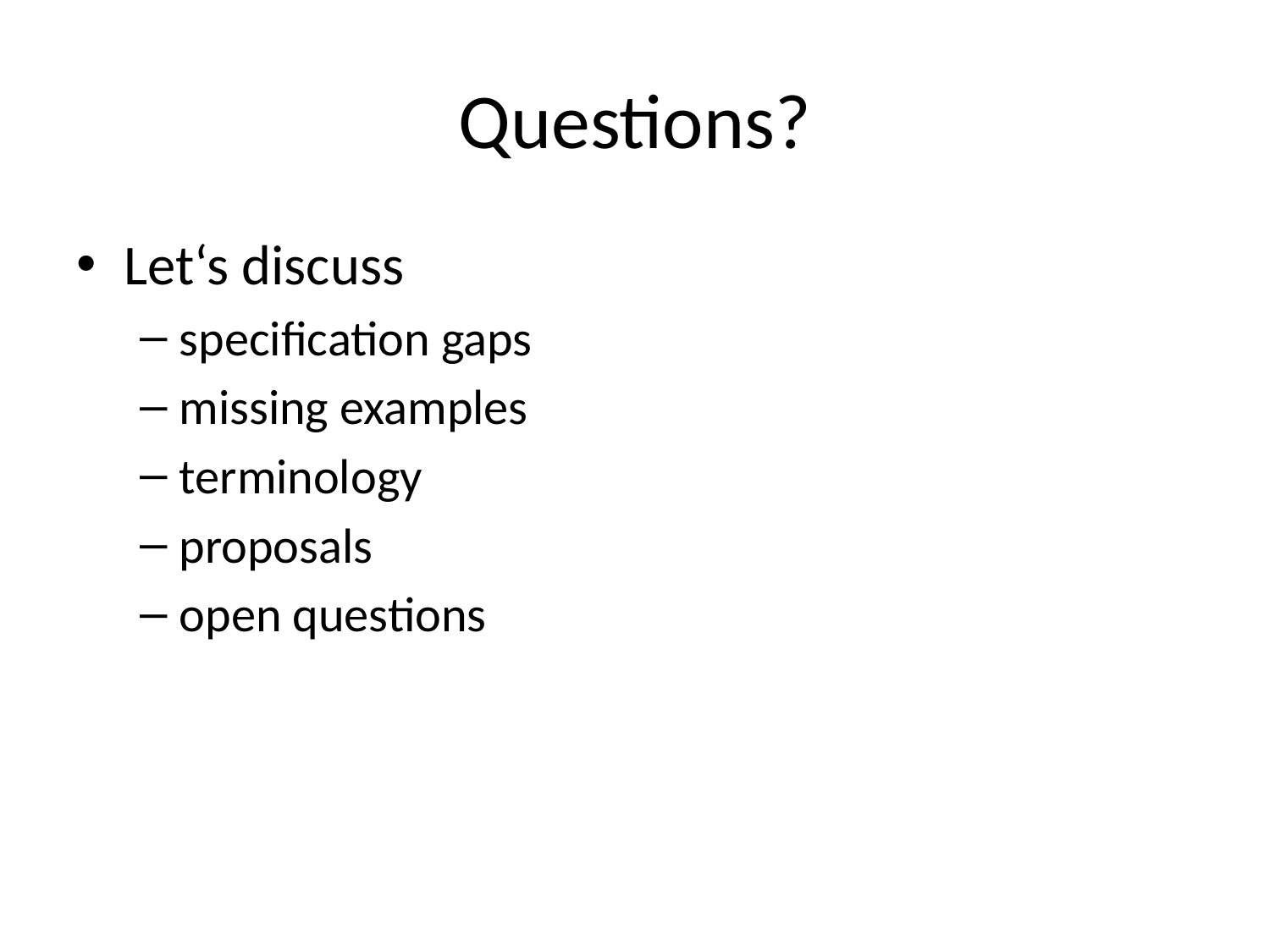

# Questions?
Let‘s discuss
specification gaps
missing examples
terminology
proposals
open questions